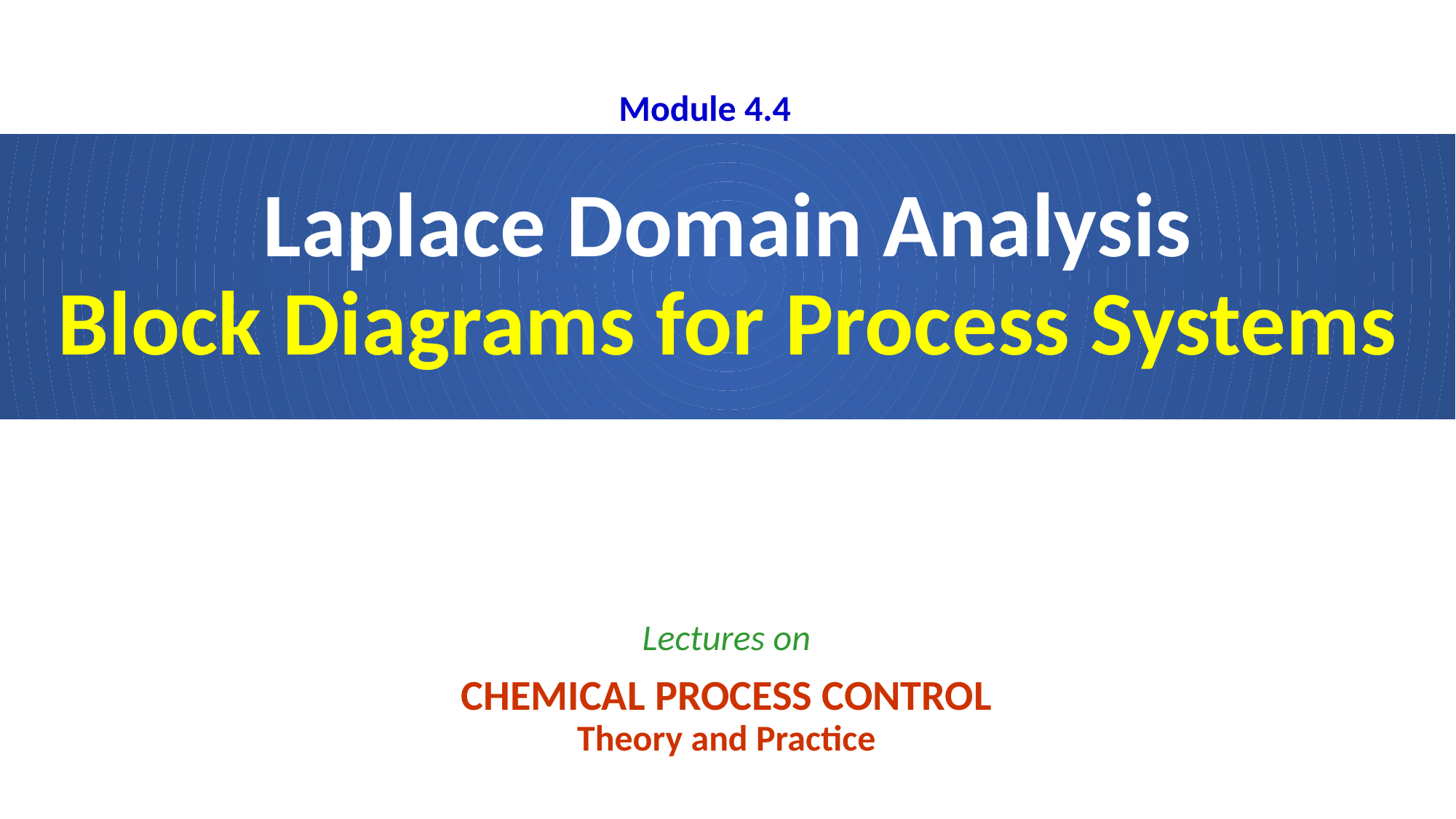

Module 4.4
# Laplace Domain Analysis Block Diagrams for Process Systems
Lectures on
CHEMICAL PROCESS CONTROL
Theory and Practice